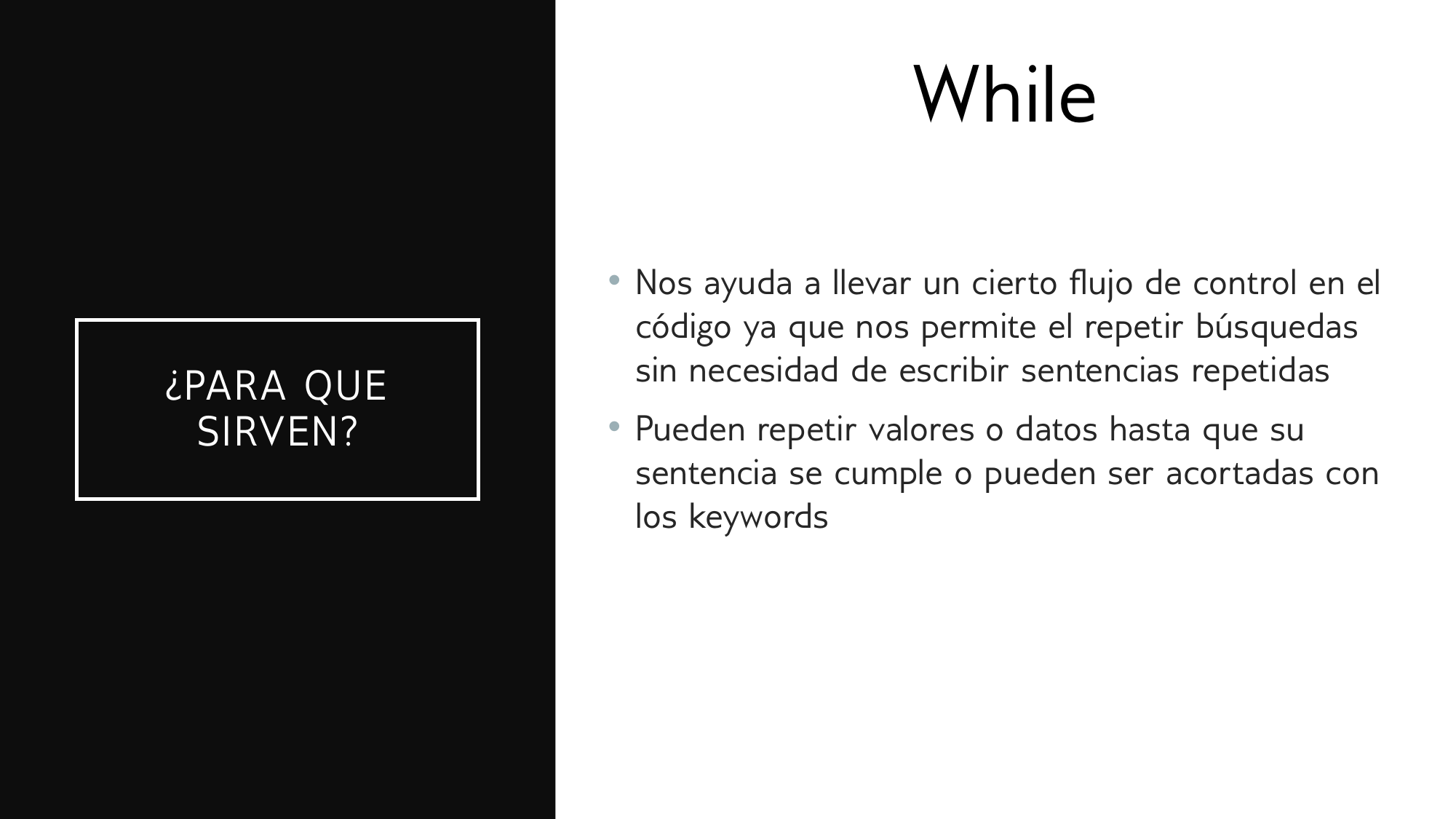

While
Nos ayuda a llevar un cierto flujo de control en el código ya que nos permite el repetir búsquedas sin necesidad de escribir sentencias repetidas
Pueden repetir valores o datos hasta que su sentencia se cumple o pueden ser acortadas con los keywords
# ¿para que sirven?